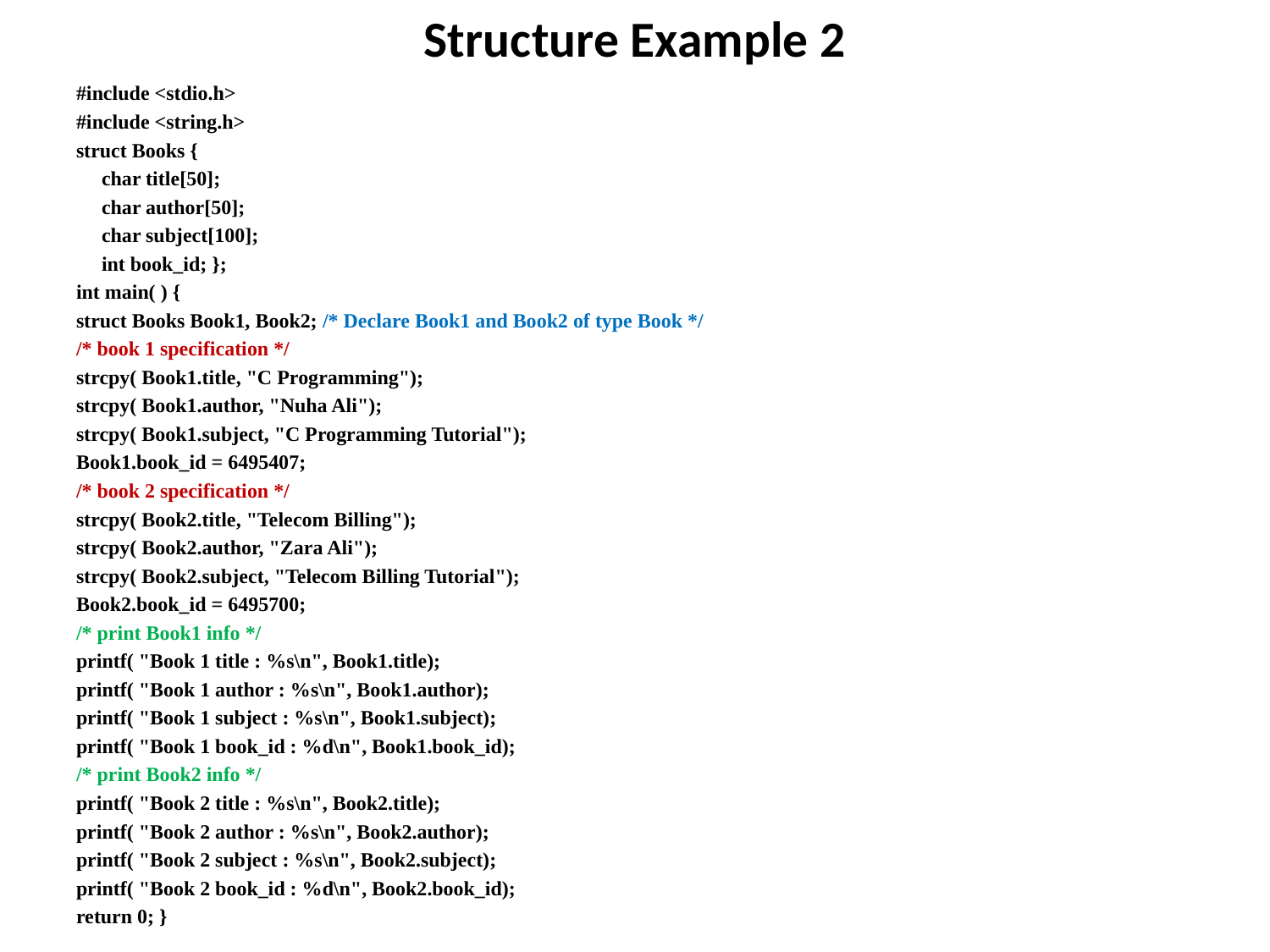

# Structure Example 2
#include <stdio.h>
#include <string.h>
struct Books {
     char title[50];
     char author[50];
     char subject[100];
     int book_id; };
int main( ) {
struct Books Book1, Book2; /* Declare Book1 and Book2 of type Book */
/* book 1 specification */
strcpy( Book1.title, "C Programming");
strcpy( Book1.author, "Nuha Ali");
strcpy( Book1.subject, "C Programming Tutorial");
Book1.book_id = 6495407;
/* book 2 specification */
strcpy( Book2.title, "Telecom Billing");
strcpy( Book2.author, "Zara Ali");
strcpy( Book2.subject, "Telecom Billing Tutorial");
Book2.book_id = 6495700;
/* print Book1 info */
printf( "Book 1 title : %s\n", Book1.title);
printf( "Book 1 author : %s\n", Book1.author);
printf( "Book 1 subject : %s\n", Book1.subject);
printf( "Book 1 book_id : %d\n", Book1.book_id);
/* print Book2 info */
printf( "Book 2 title : %s\n", Book2.title);
printf( "Book 2 author : %s\n", Book2.author);
printf( "Book 2 subject : %s\n", Book2.subject);
printf( "Book 2 book_id : %d\n", Book2.book_id);
return 0; }